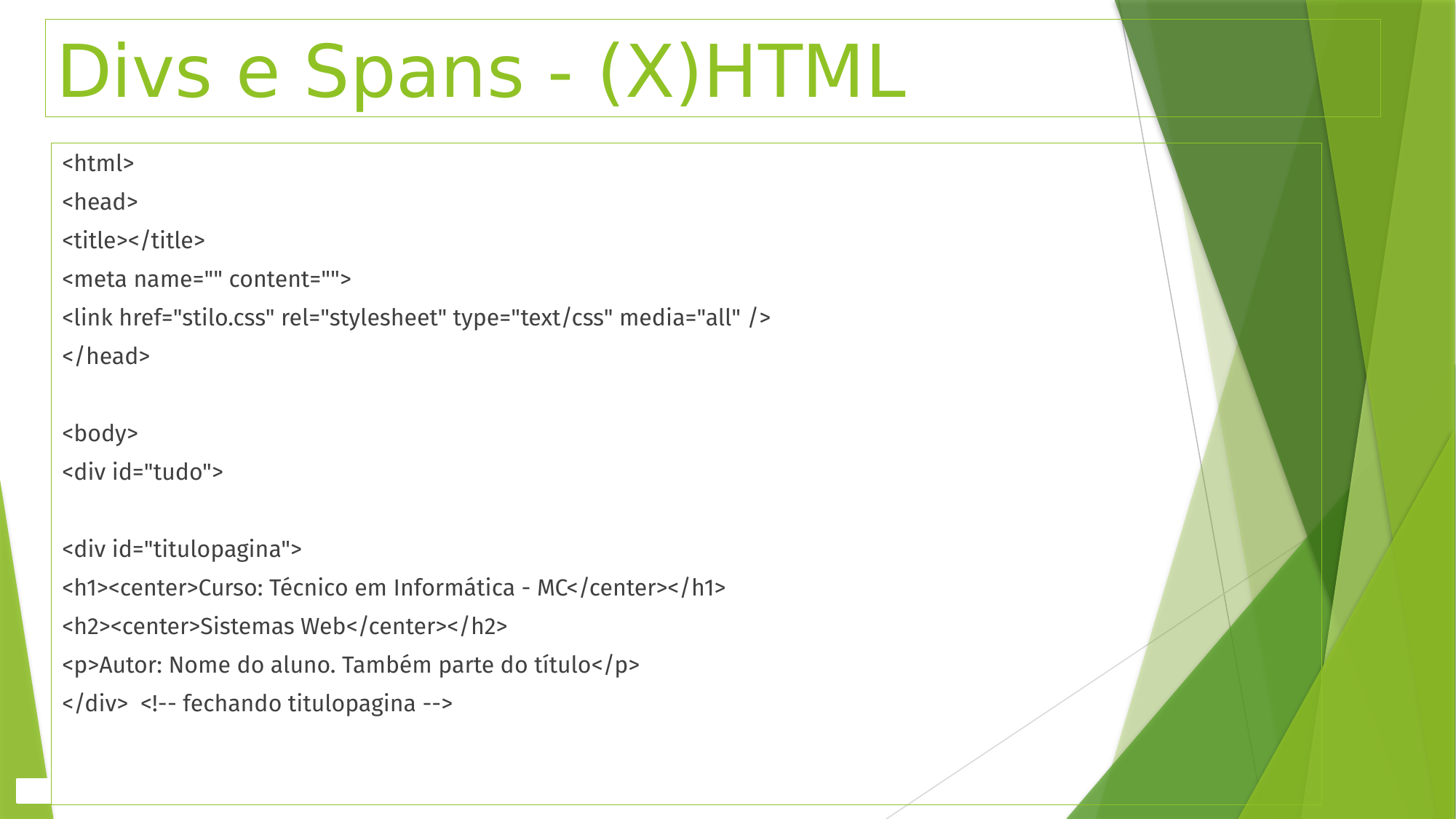

Divs e Spans - (X)HTML
<html>
<head>
<title></title>
<meta name="" content="">
<link href="stilo.css" rel="stylesheet" type="text/css" media="all" />
</head>

<body>
<div id="tudo">

<div id="titulopagina">
<h1><center>Curso: Técnico em Informática - MC</center></h1>
<h2><center>Sistemas Web</center></h2>
<p>Autor: Nome do aluno. Também parte do título</p>
</div>  <!-- fechando titulopagina -->